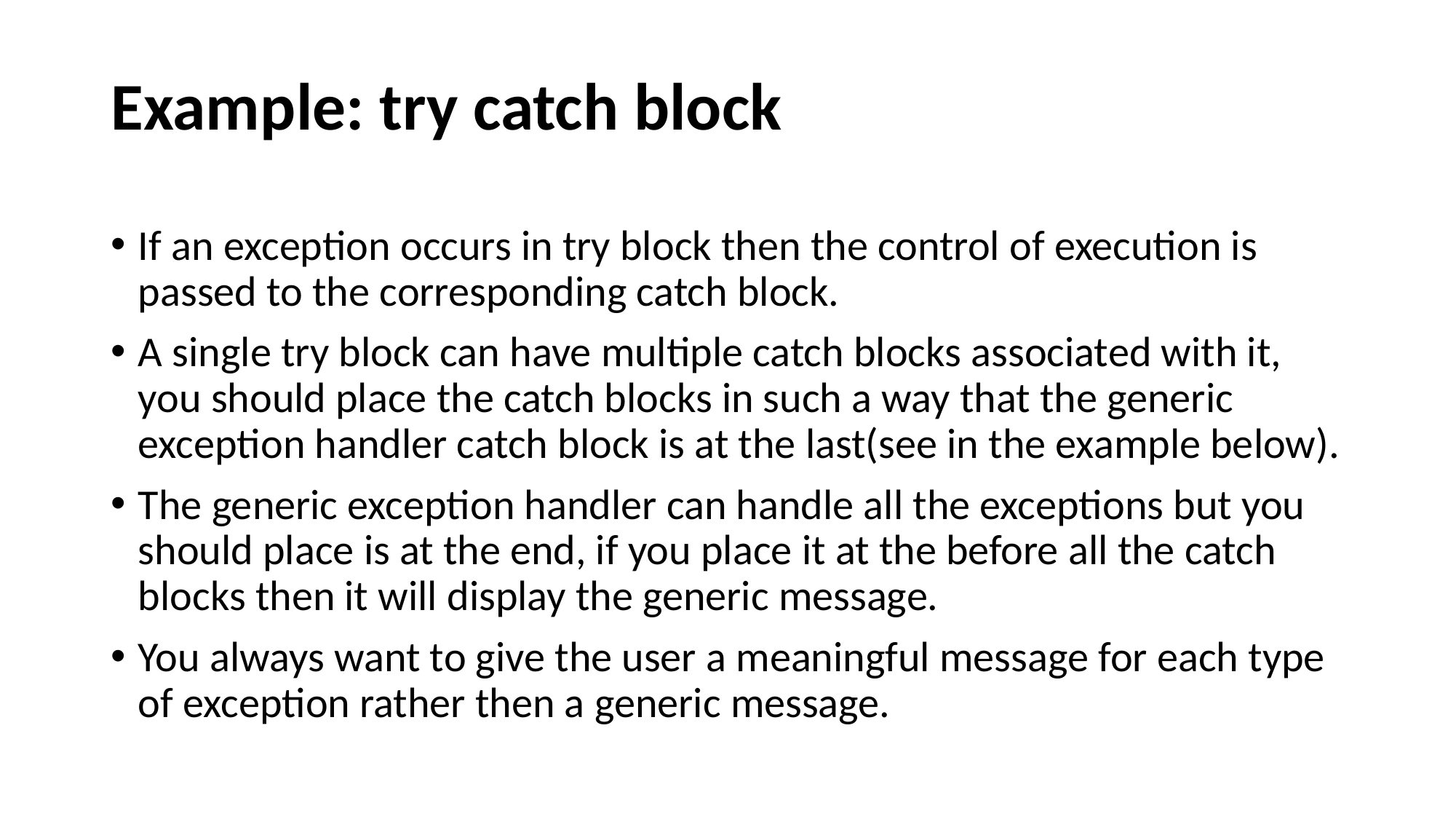

# Example: try catch block
If an exception occurs in try block then the control of execution is passed to the corresponding catch block.
A single try block can have multiple catch blocks associated with it, you should place the catch blocks in such a way that the generic exception handler catch block is at the last(see in the example below).
The generic exception handler can handle all the exceptions but you should place is at the end, if you place it at the before all the catch blocks then it will display the generic message.
You always want to give the user a meaningful message for each type of exception rather then a generic message.